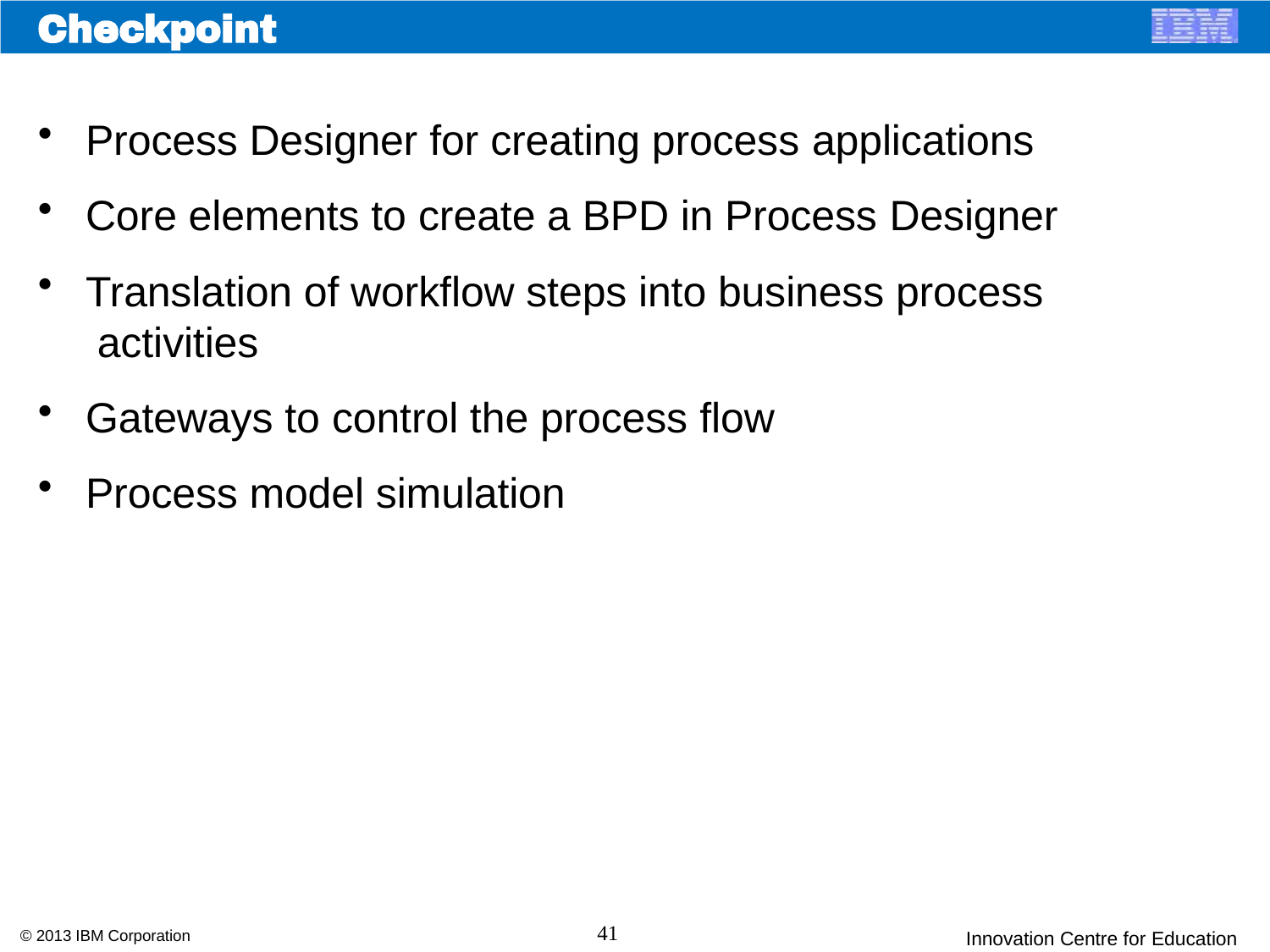

# Checkpoint
Process Designer for creating process applications
Core elements to create a BPD in Process Designer
Translation of workflow steps into business process  activities
Gateways to control the process flow
Process model simulation
41
© 2013 IBM Corporation
Innovation Centre for Education